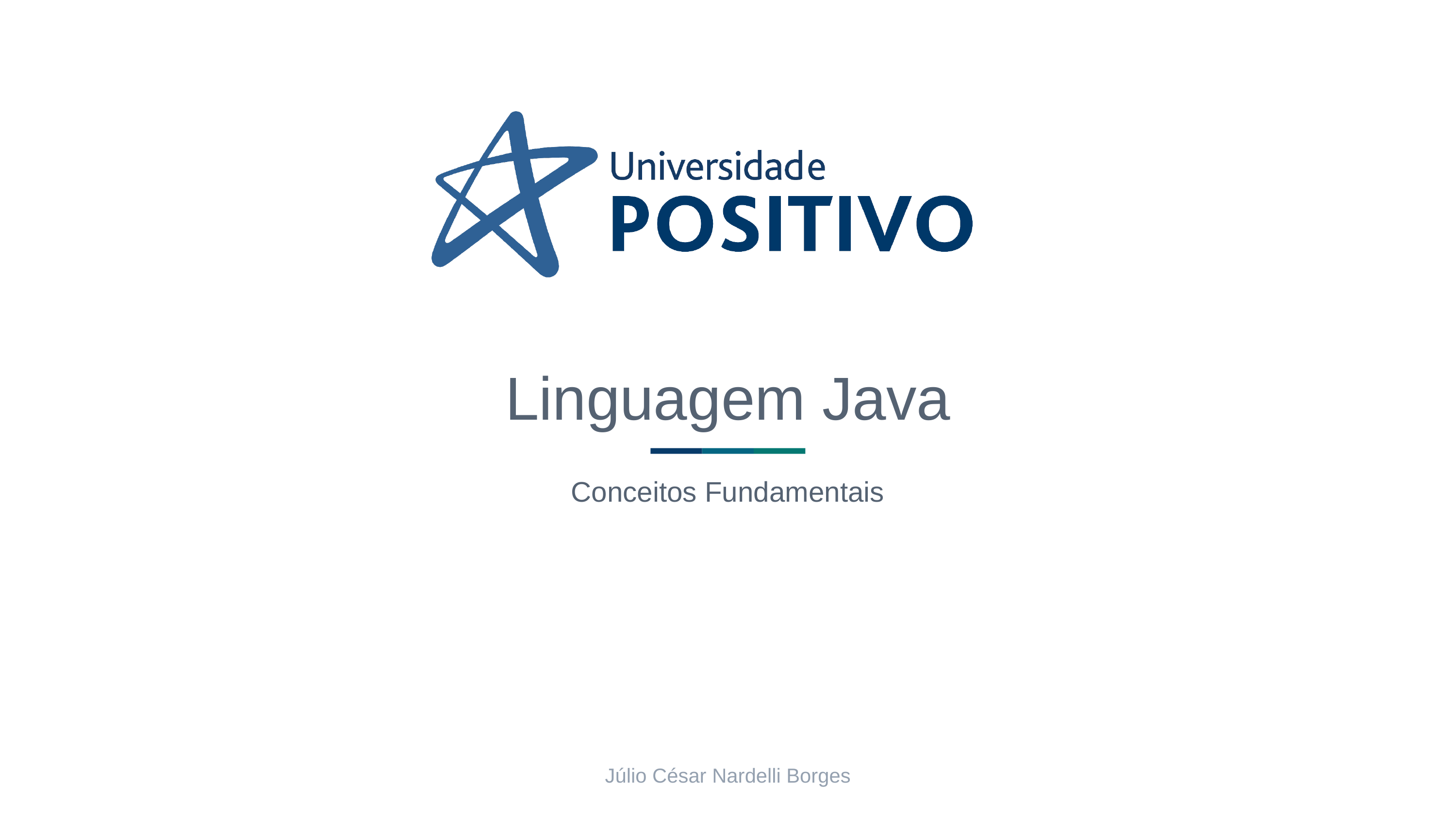

# Linguagem Java
Conceitos Fundamentais
Júlio César Nardelli Borges